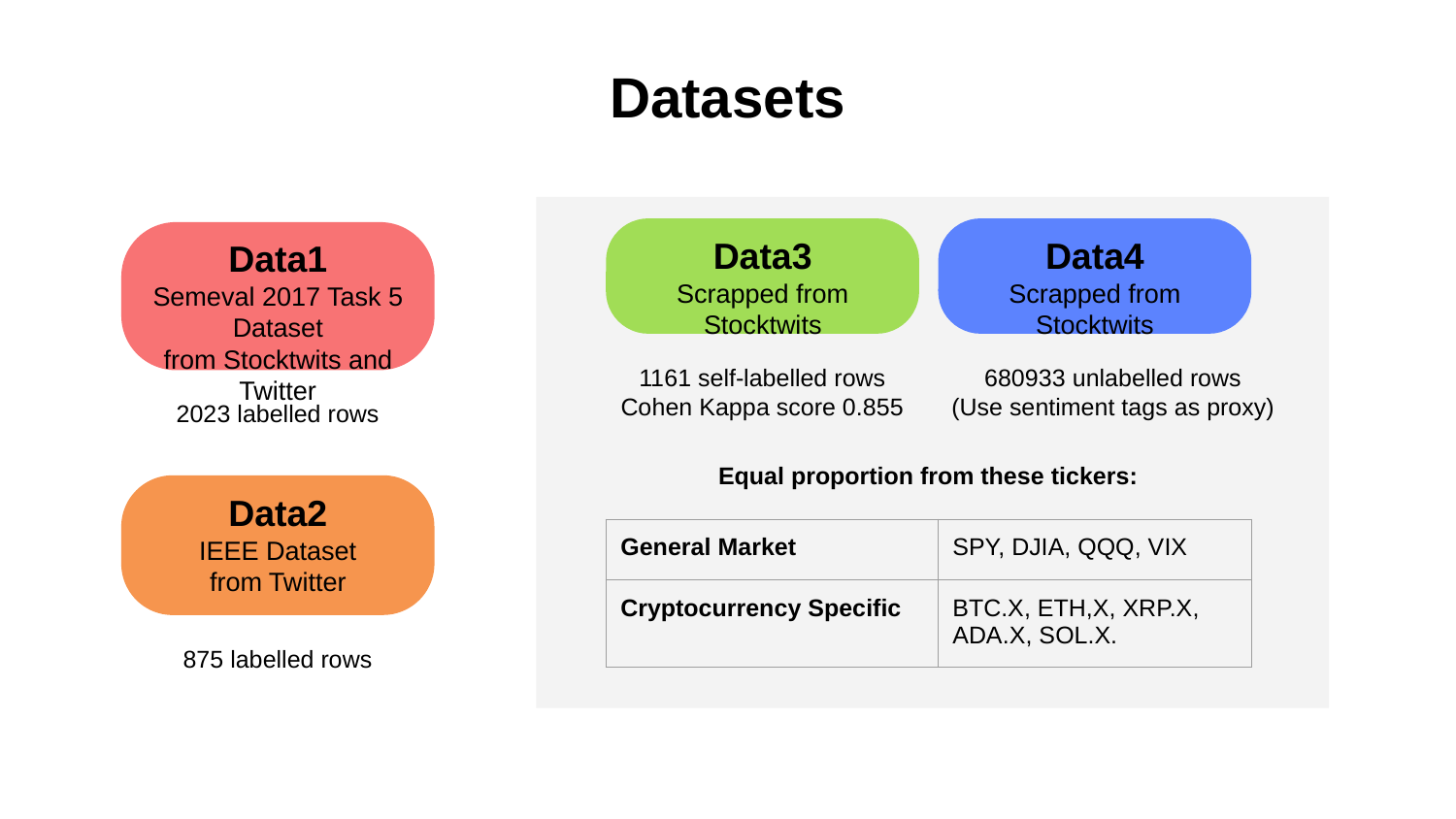

# Datasets

Data3
Scrapped from Stocktwits
1161 self-labelled rows
Cohen Kappa score 0.855
Data4
Scrapped from Stocktwits
680933 unlabelled rows
(Use sentiment tags as proxy)

Data1
Semeval 2017 Task 5 Dataset
from Stocktwits and Twitter
2023 labelled rows

Equal proportion from these tickers:

Data2
IEEE Dataset
from Twitter
875 labelled rows
| General Market | SPY, DJIA, QQQ, VIX |
| --- | --- |
| Cryptocurrency Specific | BTC.X, ETH,X, XRP.X, ADA.X, SOL.X. |